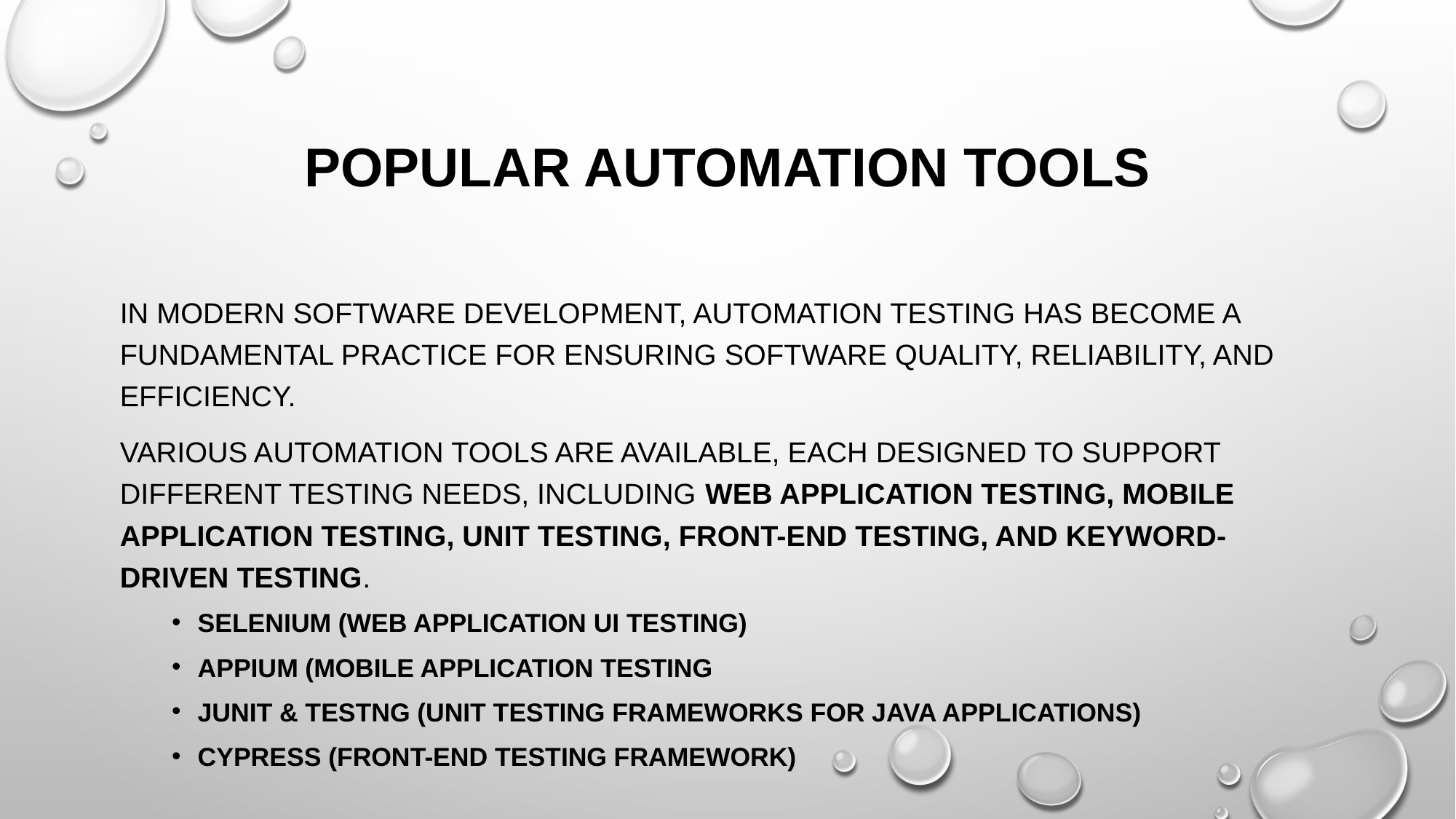

# Popular Automation Tools
In modern software development, automation testing has become a fundamental practice for ensuring software quality, reliability, and efficiency.
Various automation tools are available, each designed to support different testing needs, including web application testing, mobile application testing, unit testing, front-end testing, and keyword-driven testing.
Selenium (Web Application UI Testing)
Appium (Mobile Application Testing
JUnit & TestNG (Unit Testing Frameworks for Java Applications)
Cypress (Front-End Testing Framework)